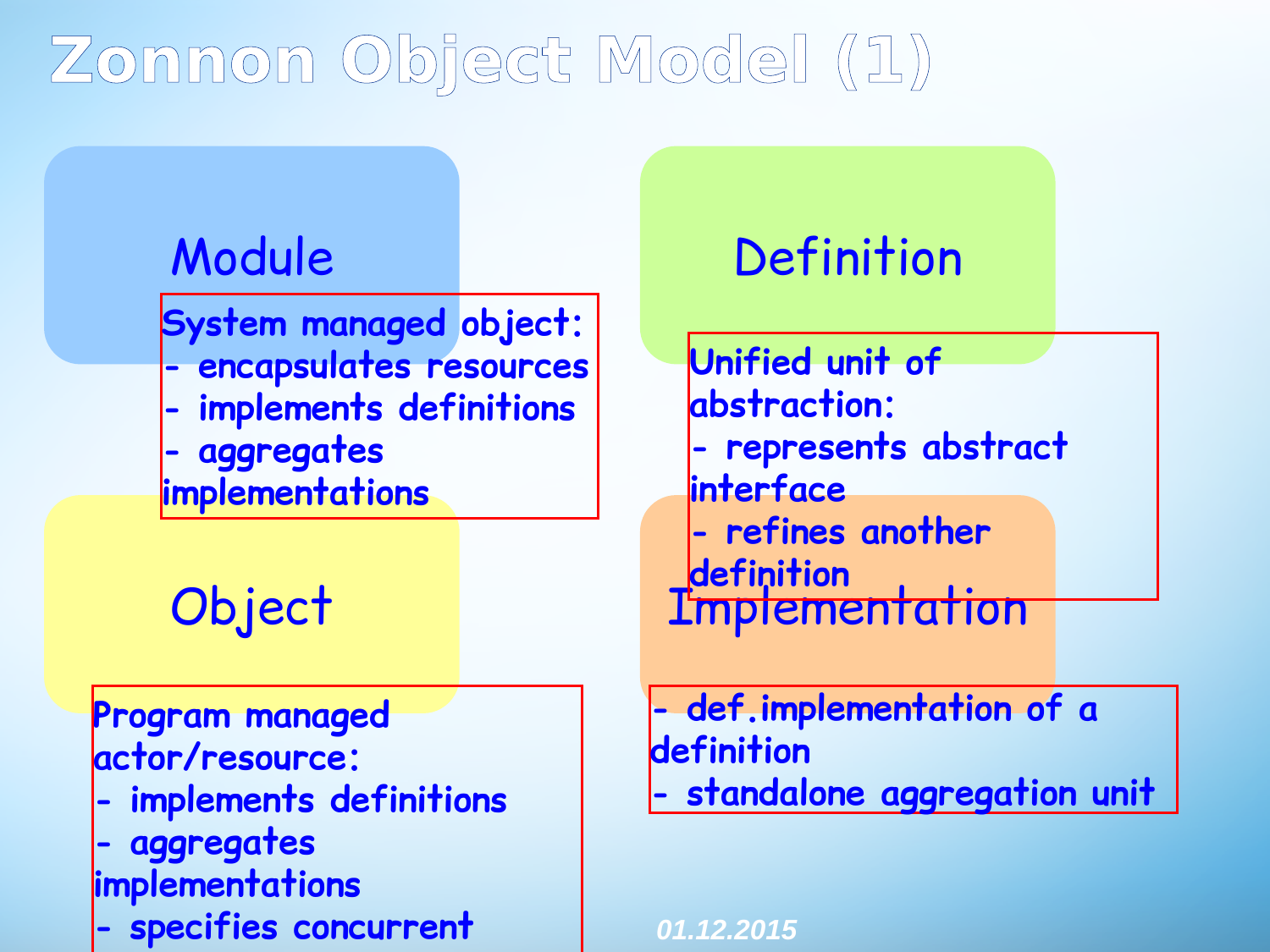

# Zonnon Object Model (1)
Module
Definition
System managed object:
- encapsulates resources
- implements definitions
- aggregates implementations
Unified unit of abstraction:
- represents abstract interface
- refines another definition
Object
Implementation
Program managed actor/resource:
- implements definitions
- aggregates implementations
- specifies concurrent behaviour
- def.implementation of a definition
- standalone aggregation unit
01.12.2015